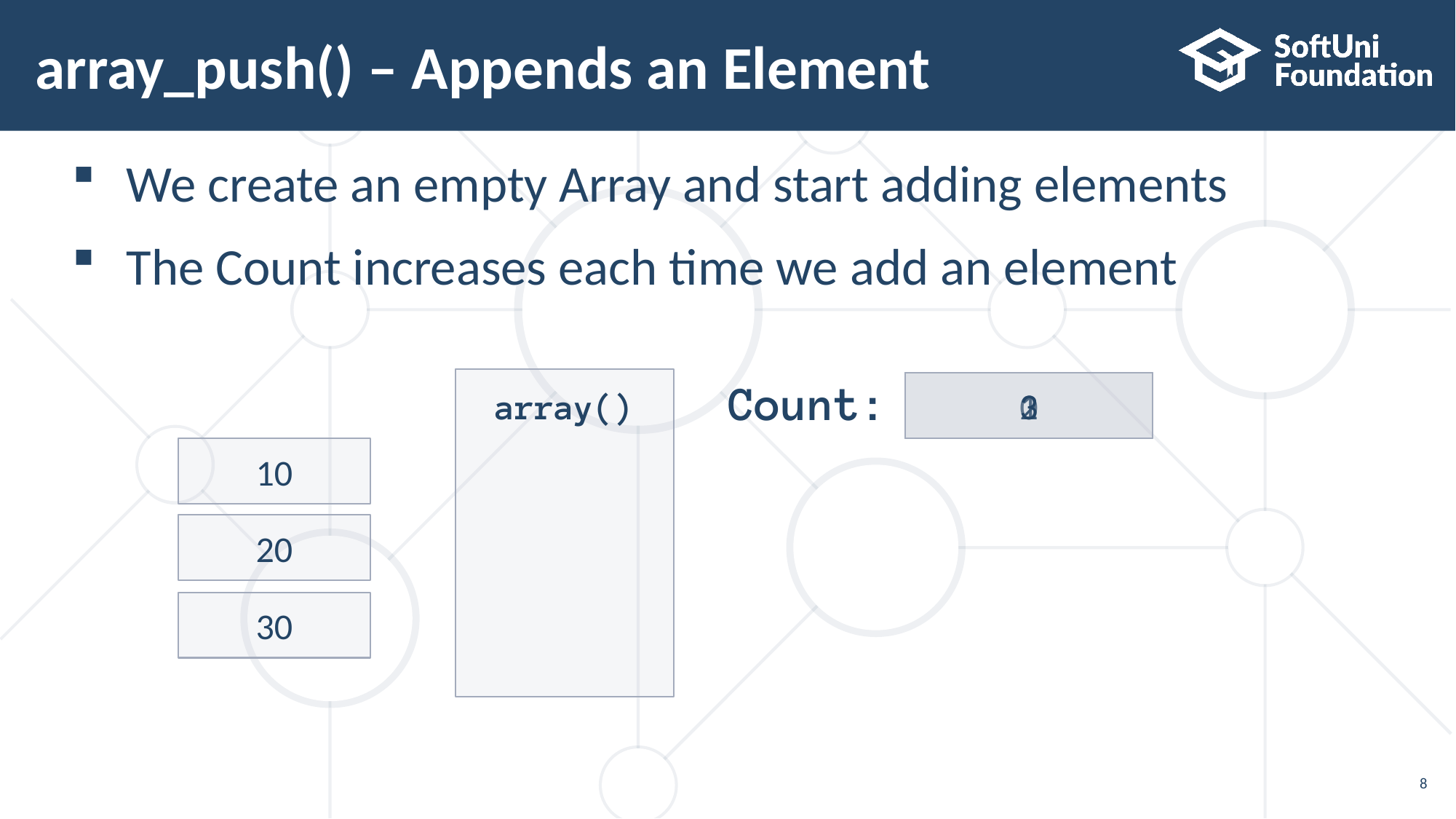

# array_push() – Appends an Element
We create an empty Array and start adding elements
The Count increases each time we add an element

0
1
2
3
Count:
array()
10
20
30
8